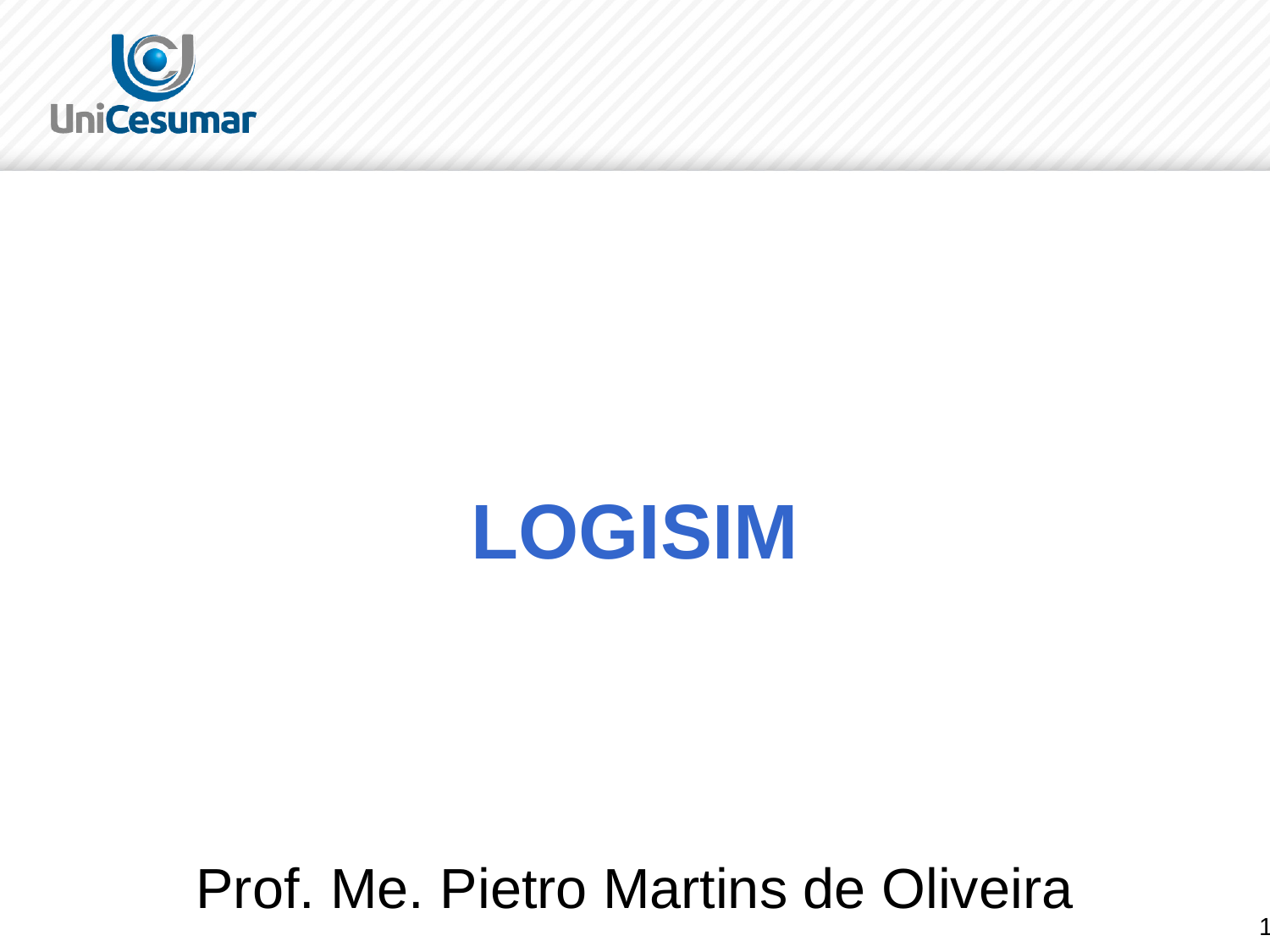

# LOGISIM
Prof. Me. Pietro Martins de Oliveira